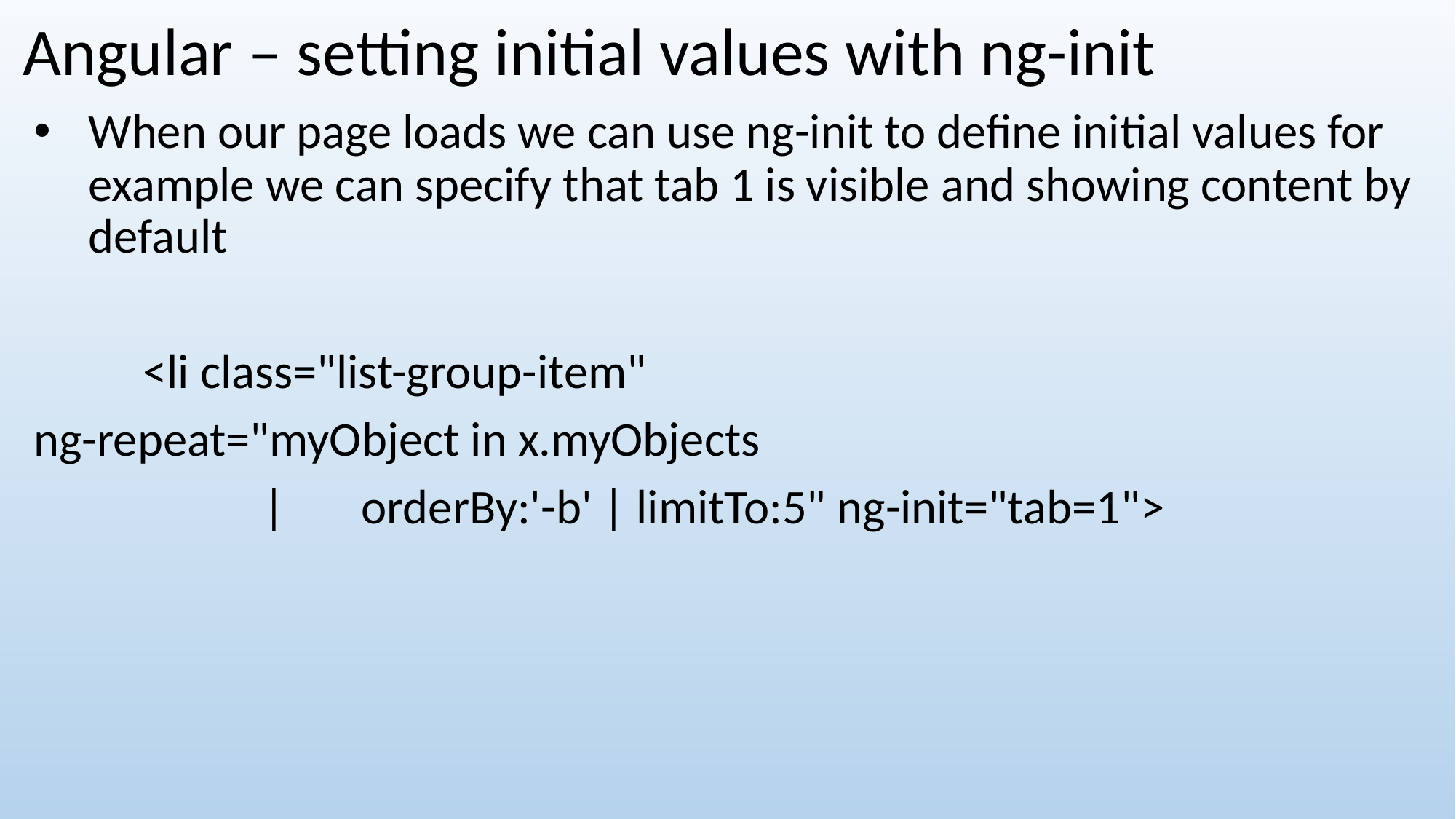

# Angular – setting initial values with ng-init
When our page loads we can use ng-init to define initial values for example we can specify that tab 1 is visible and showing content by default

	<li class="list-group-item"
ng-repeat="myObject in x.myObjects
		 |	orderBy:'-b' | limitTo:5" ng-init="tab=1">